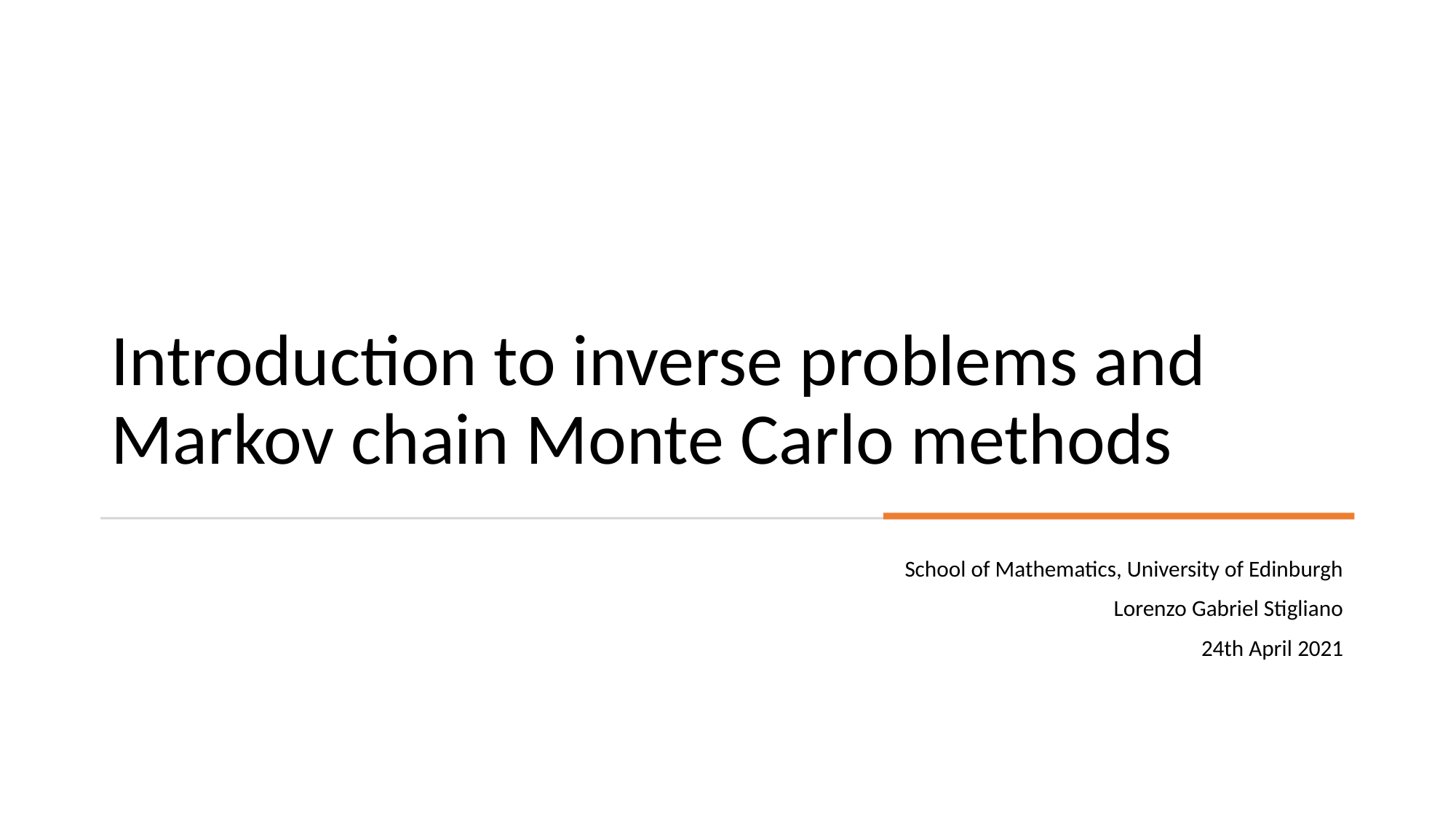

# Introduction to inverse problems and Markov chain Monte Carlo methods

School of Mathematics, University of Edinburgh
Lorenzo Gabriel Stigliano
24th April 2021